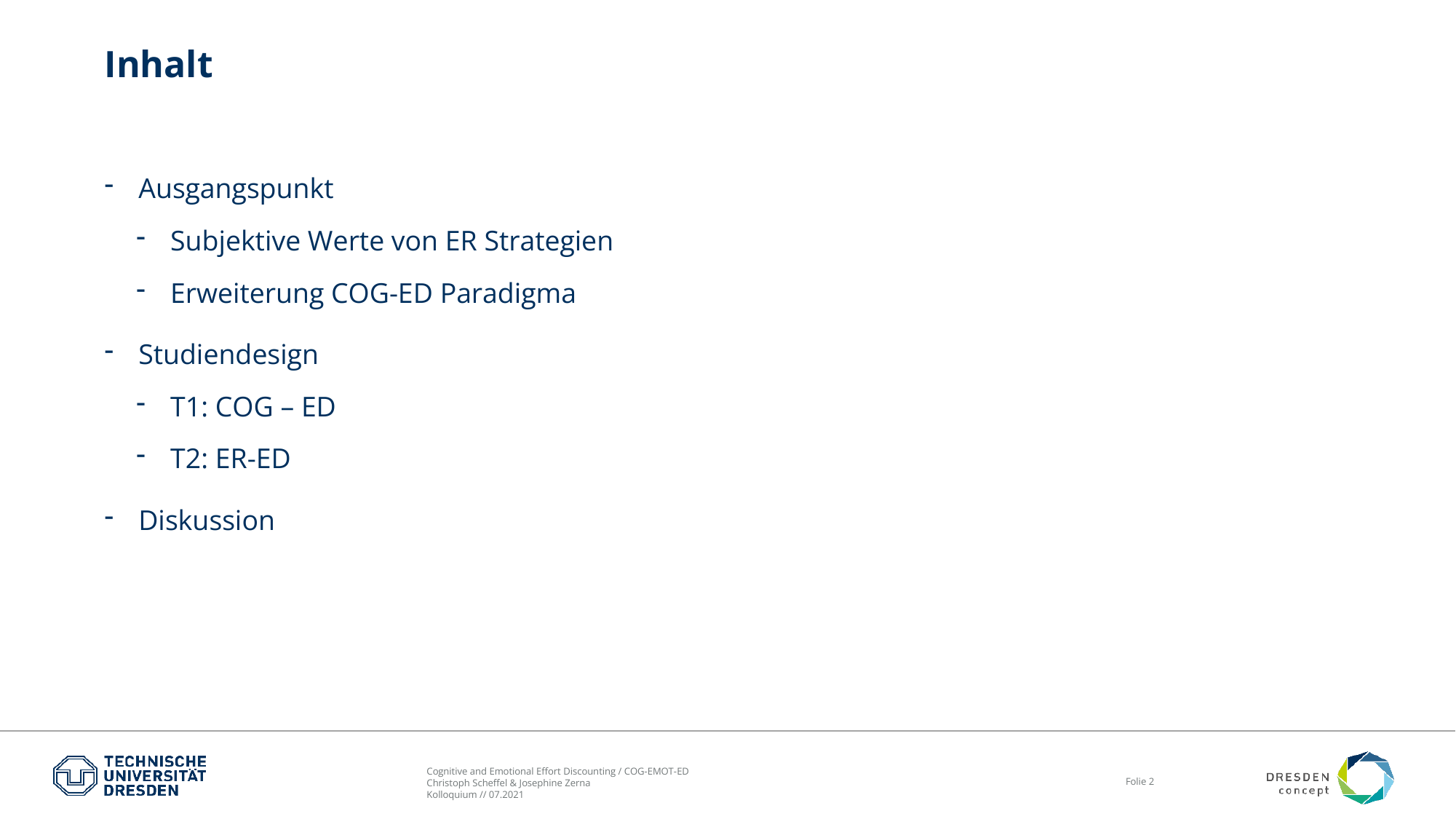

# Inhalt
Ausgangspunkt
Subjektive Werte von ER Strategien
Erweiterung COG-ED Paradigma
Studiendesign
T1: COG – ED
T2: ER-ED
Diskussion